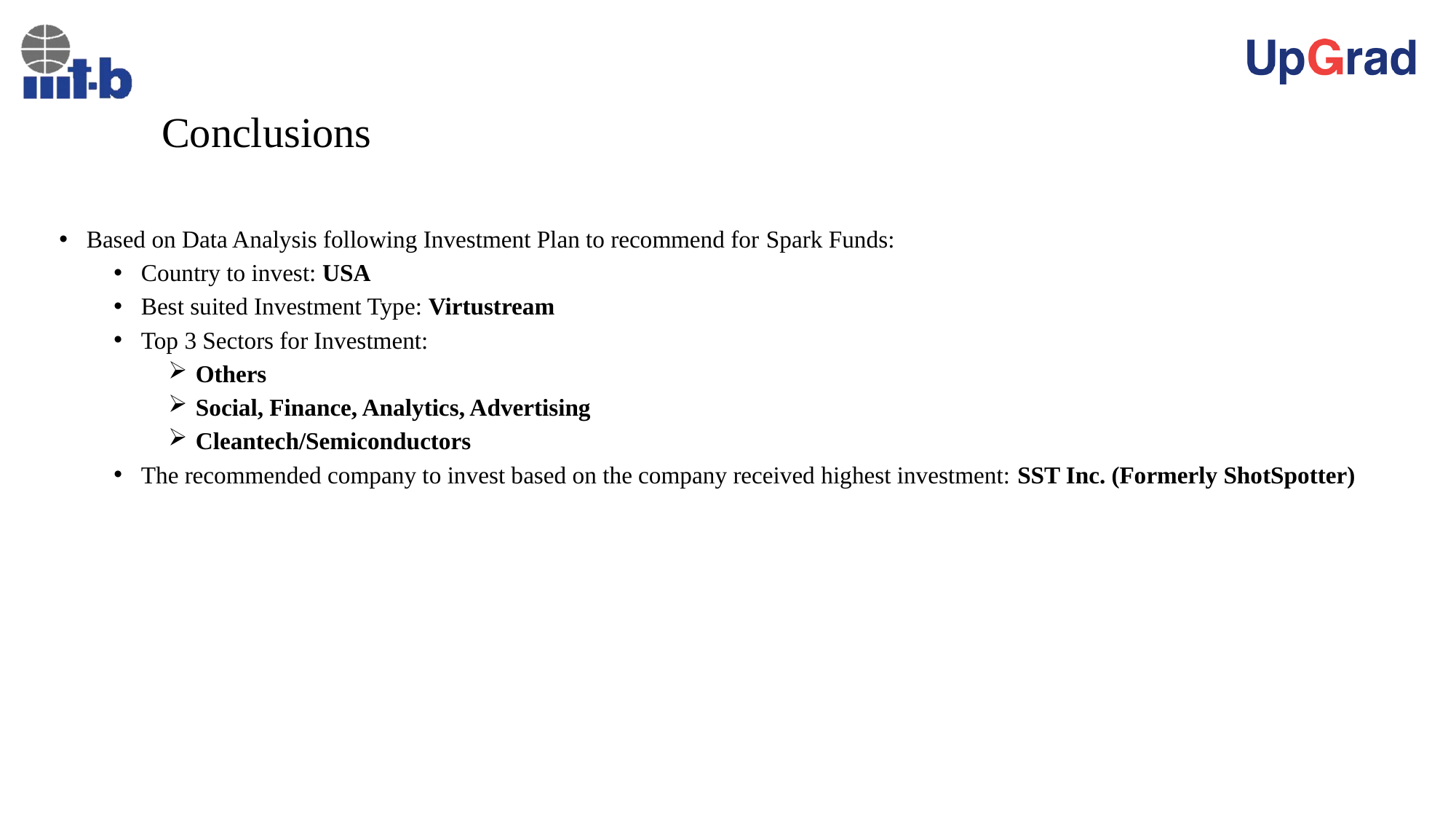

# Conclusions
Based on Data Analysis following Investment Plan to recommend for Spark Funds:
Country to invest: USA
Best suited Investment Type: Virtustream
Top 3 Sectors for Investment:
Others
Social, Finance, Analytics, Advertising
Cleantech/Semiconductors
The recommended company to invest based on the company received highest investment: SST Inc. (Formerly ShotSpotter)